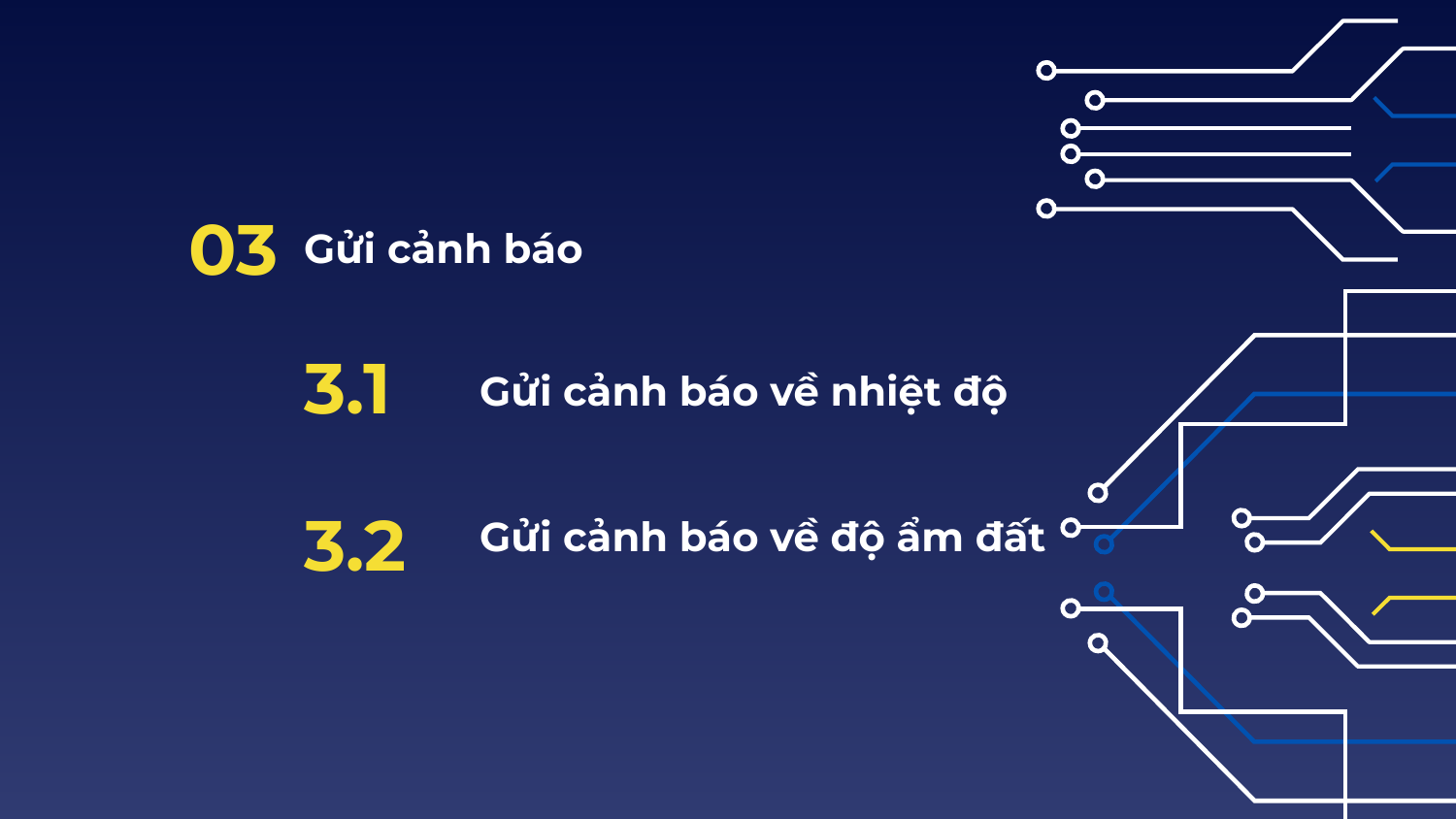

Gửi cảnh báo
03

Gửi cảnh báo về nhiệt độ

Gửi cảnh báo về độ ẩm đất
3.1
3.2